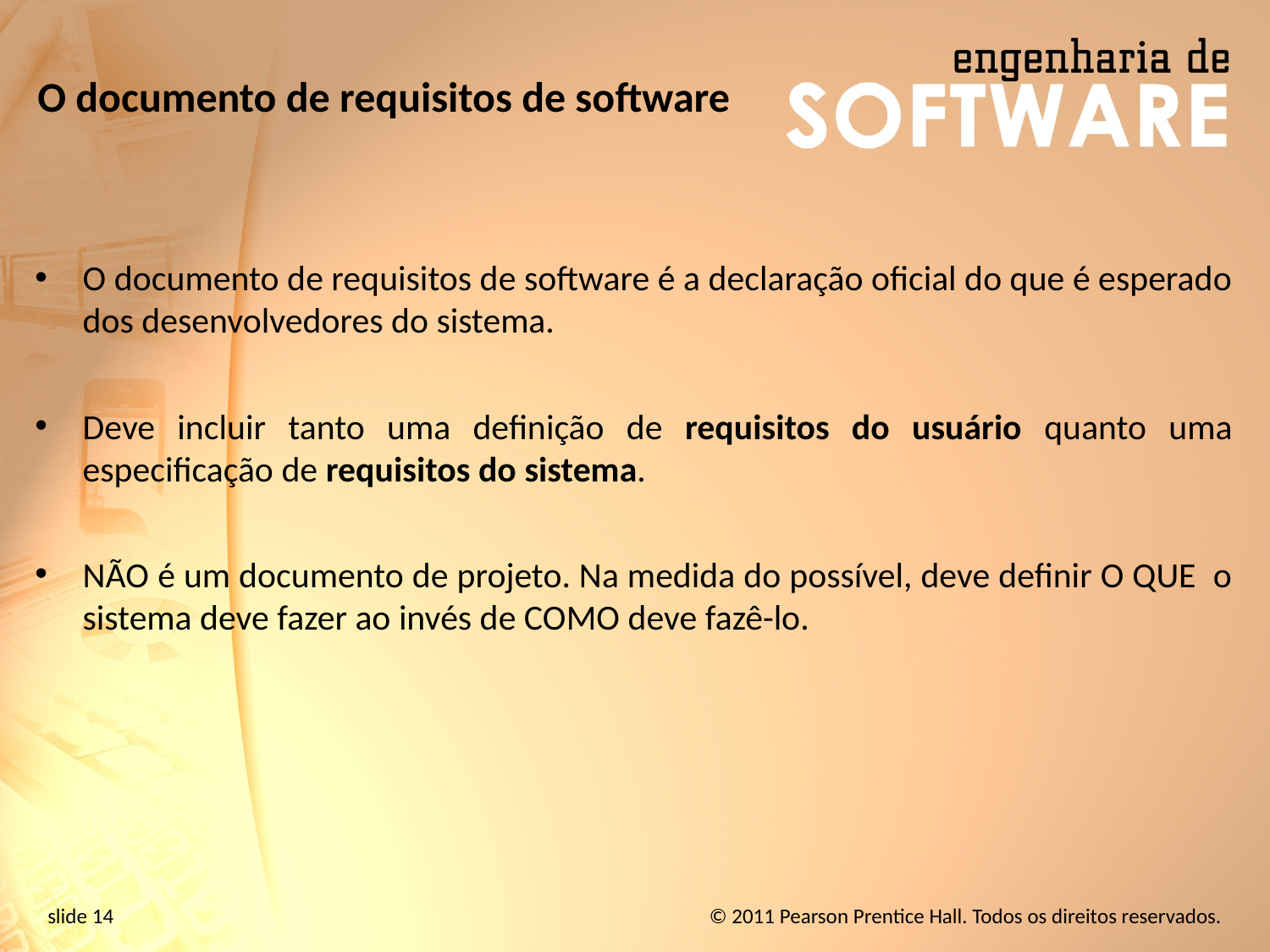

# O documento de requisitos de software
O documento de requisitos de software é a declaração oficial do que é esperado dos desenvolvedores do sistema.

Deve incluir tanto uma definição de requisitos do usuário quanto uma especificação de requisitos do sistema.

NÃO é um documento de projeto. Na medida do possível, deve definir O QUE  o sistema deve fazer ao invés de COMO deve fazê-lo.